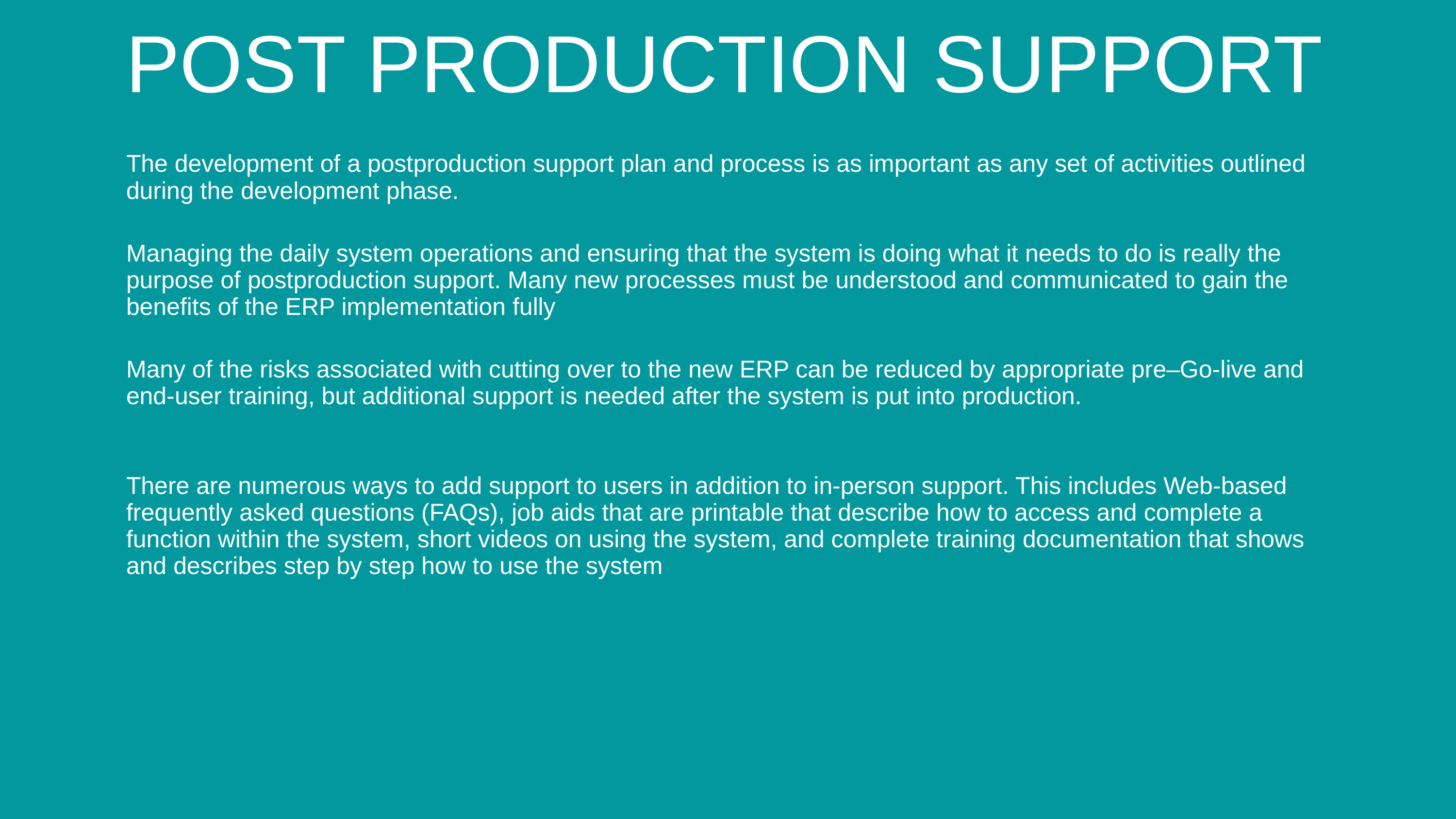

POST PRODUCTION SUPPORT
The development of a postproduction support plan and process is as important as any set of activities outlined during the development phase.
Managing the daily system operations and ensuring that the system is doing what it needs to do is really the purpose of postproduction support. Many new processes must be understood and communicated to gain the benefits of the ERP implementation fully
Many of the risks associated with cutting over to the new ERP can be reduced by appropriate pre–Go-live and end-user training, but additional support is needed after the system is put into production.
There are numerous ways to add support to users in addition to in-person support. This includes Web-based frequently asked questions (FAQs), job aids that are printable that describe how to access and complete a function within the system, short videos on using the system, and complete training documentation that shows and describes step by step how to use the system